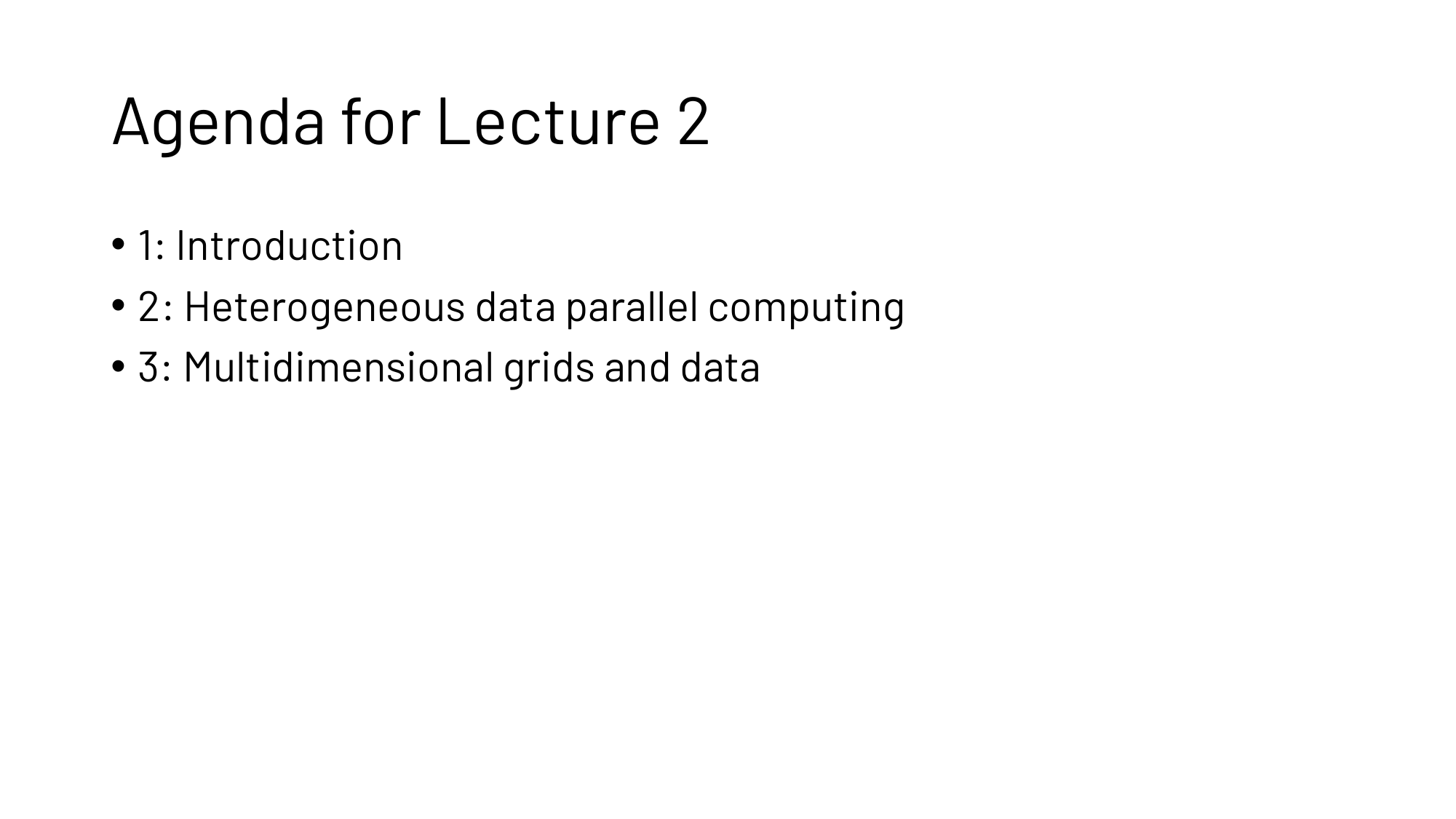

# Agenda for Lecture 2
1: Introduction
2: Heterogeneous data parallel computing
3: Multidimensional grids and data